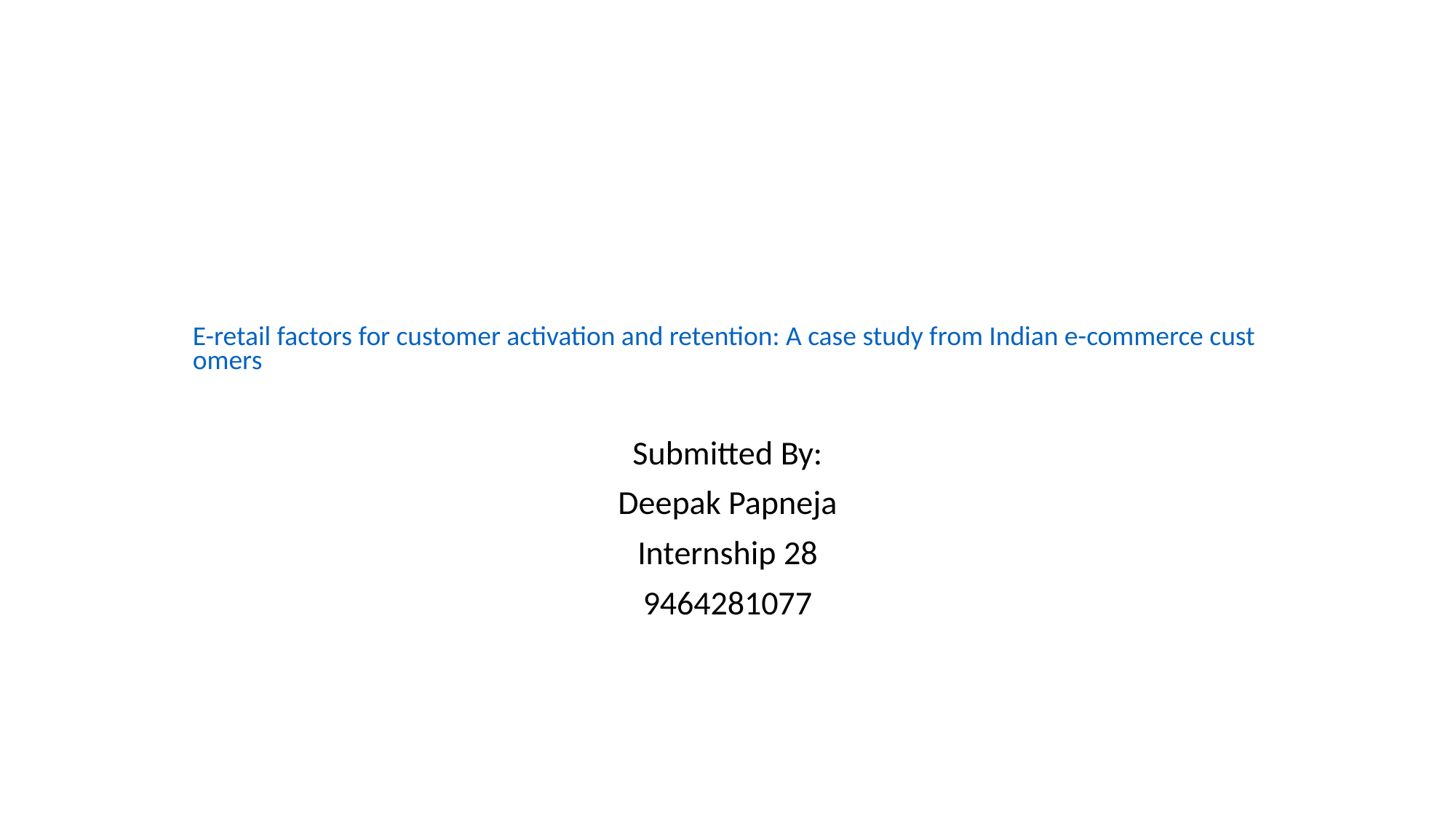

# E-retail factors for customer activation and retention: A case study from Indian e-commerce customers
Submitted By:
Deepak Papneja
Internship 28
9464281077